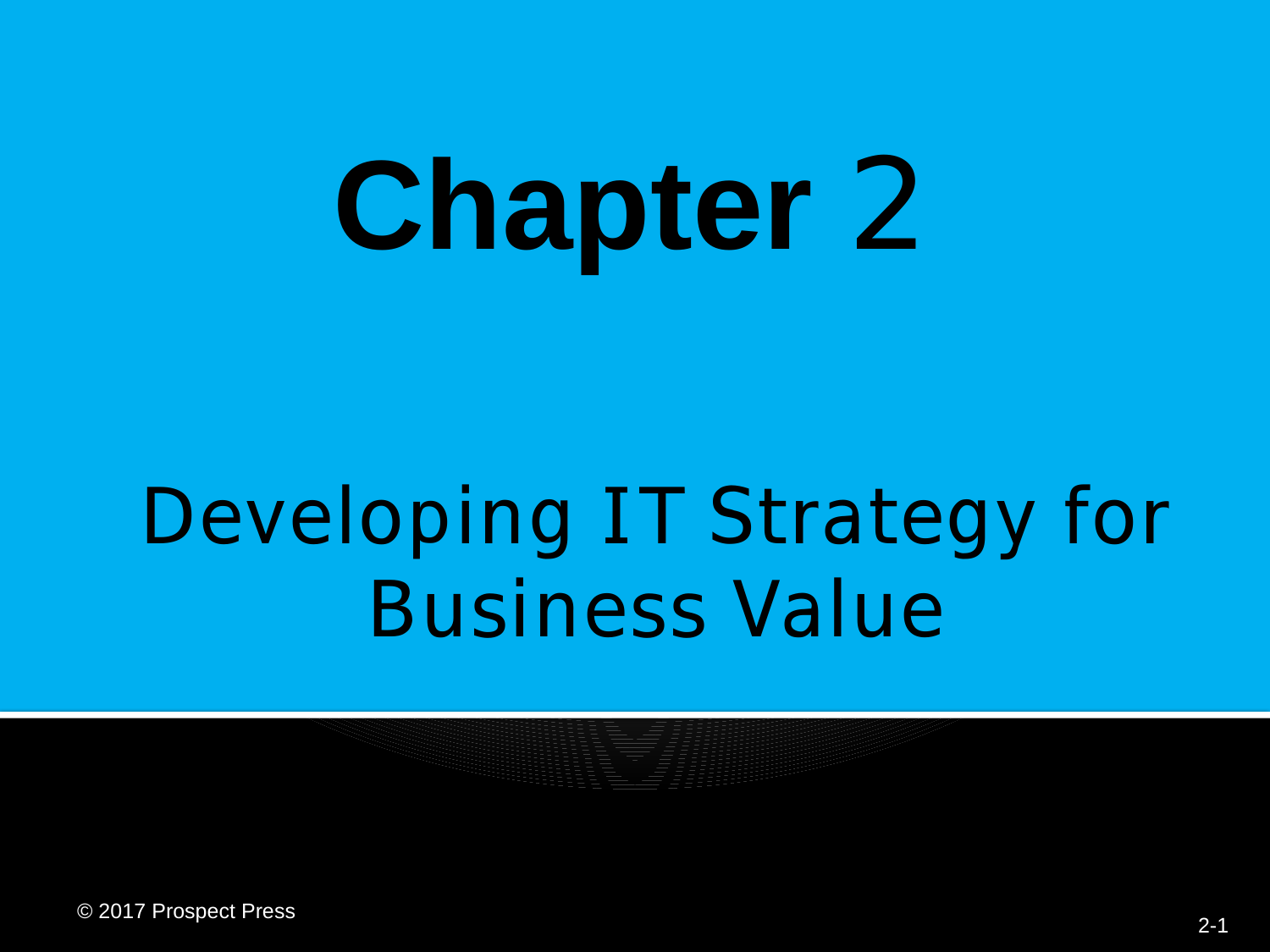

Chapter 2
# Developing IT Strategy for Business Value
© 2017 Prospect Press
2-1